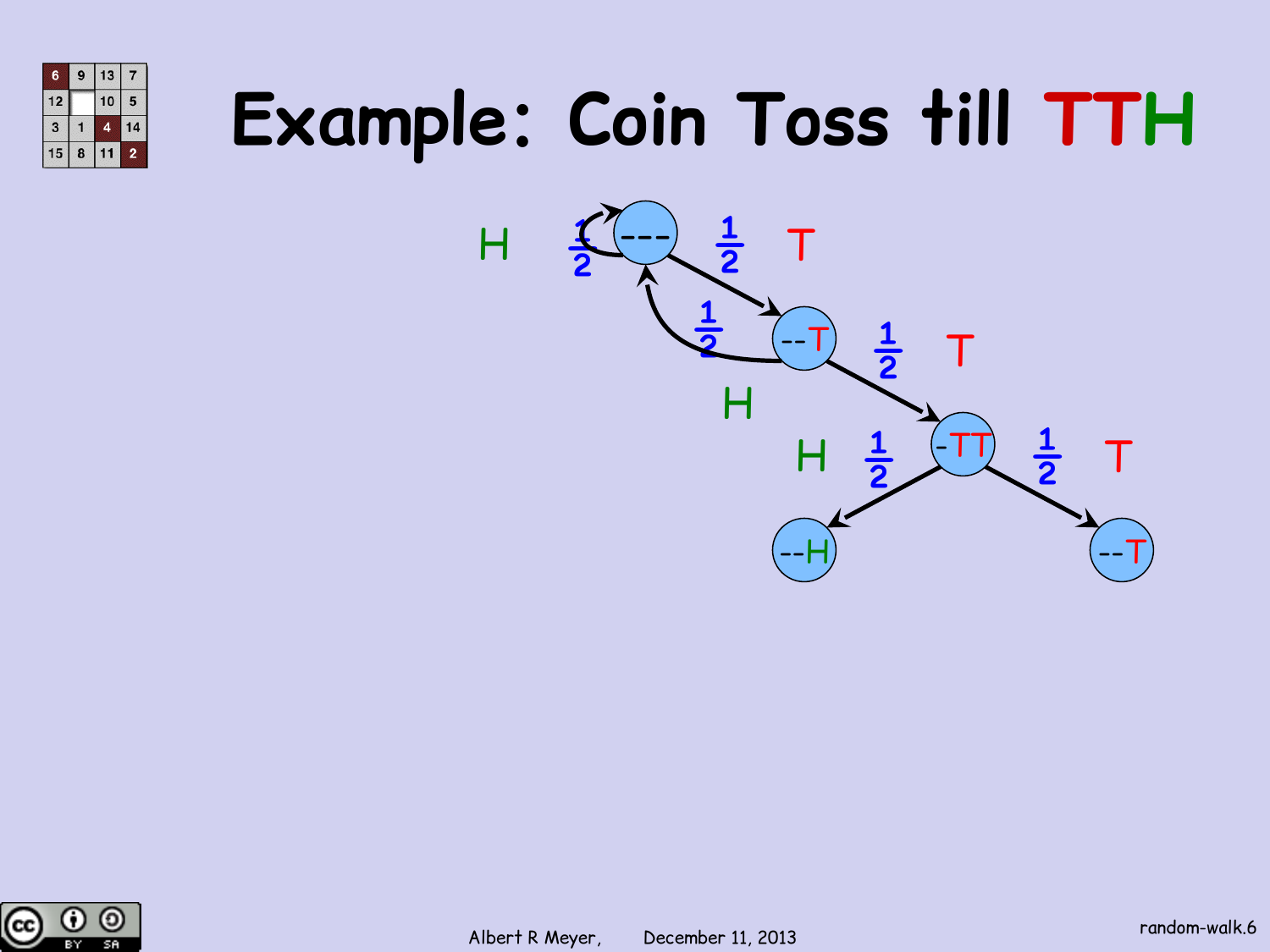

# Example: Coin Toss till TTH

½
H

---
½

T
½
H
--T
½
T
½
½
H
T
--H
--T
-TT
random-walk.6

Albert R Meyer,        December 11, 2013